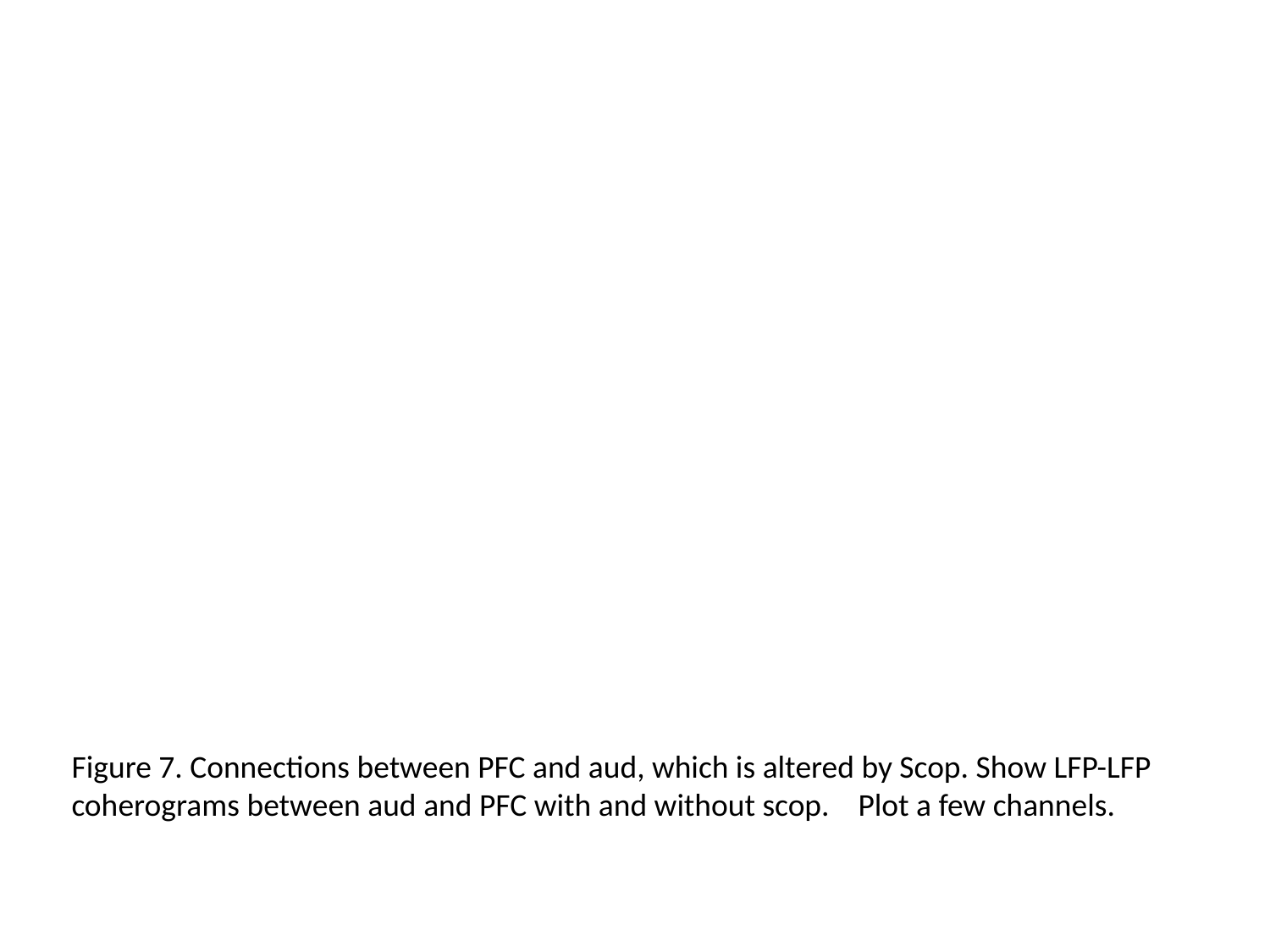

Figure 7. Connections between PFC and aud, which is altered by Scop. Show LFP-LFP coherograms between aud and PFC with and without scop.    Plot a few channels.